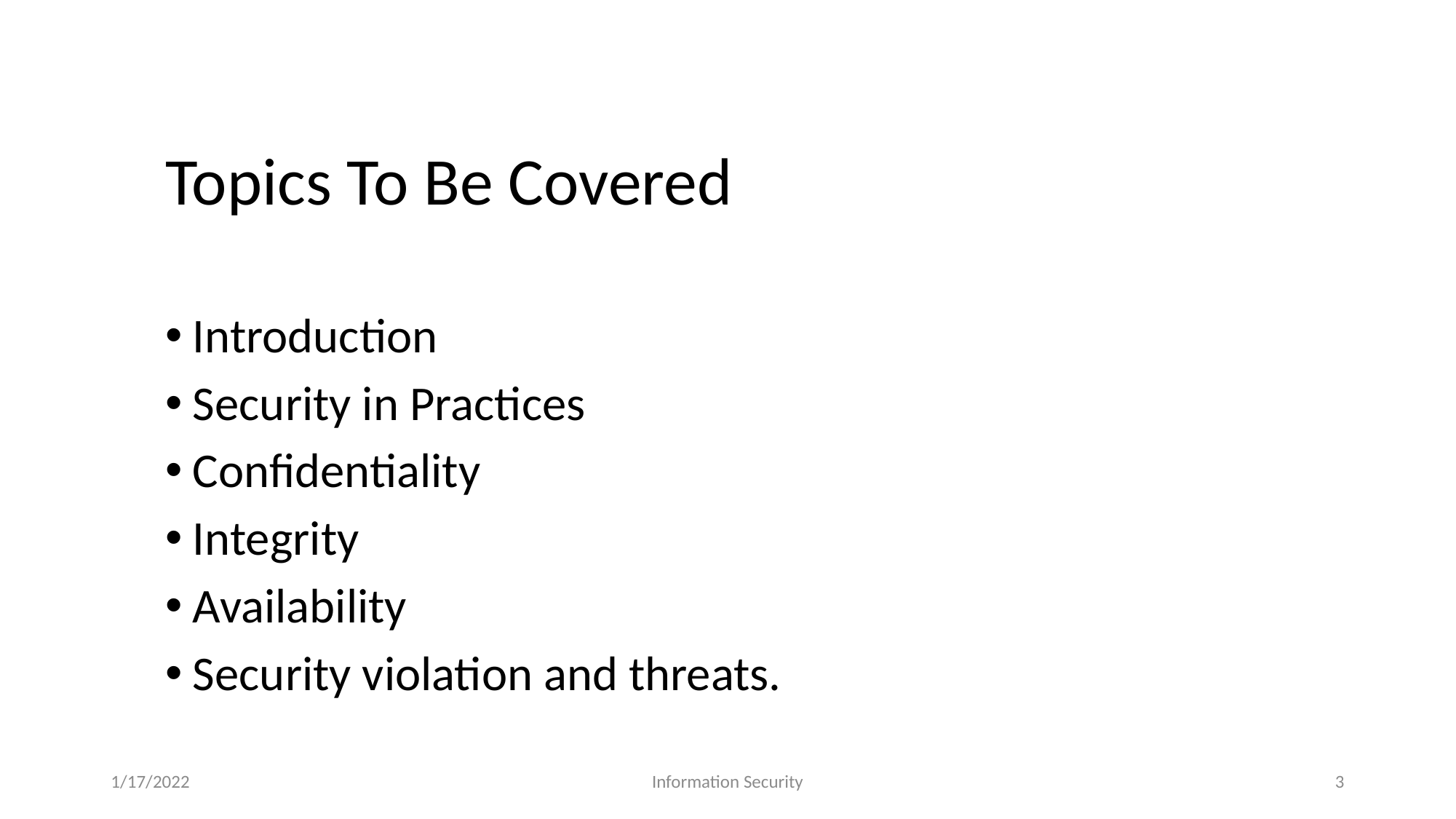

# Topics To Be Covered
Introduction
Security in Practices
Confidentiality
Integrity
Availability
Security violation and threats.
1/17/2022
Information Security
3